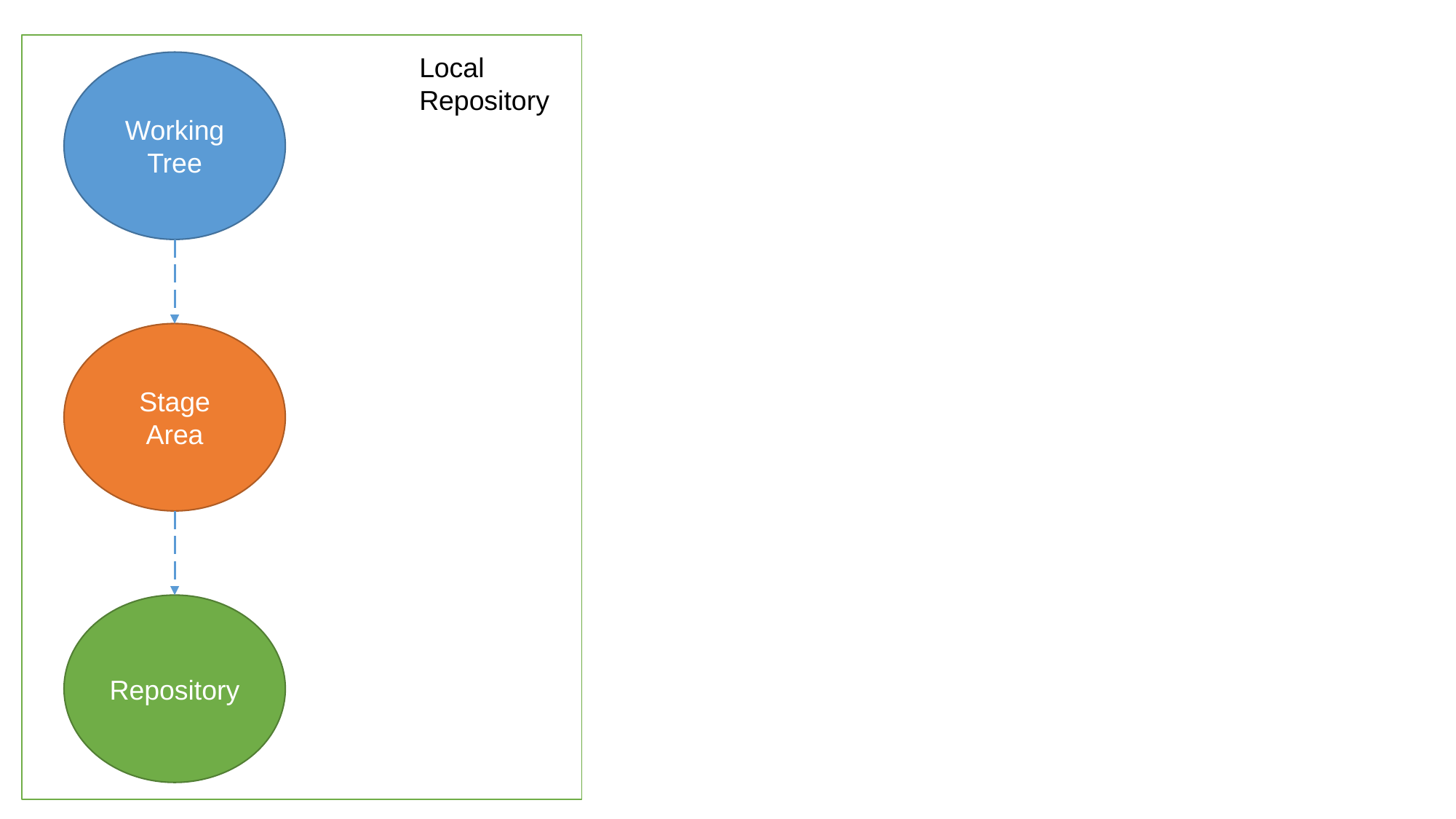

Local Repository
Working Tree
Stage
Area
Repository